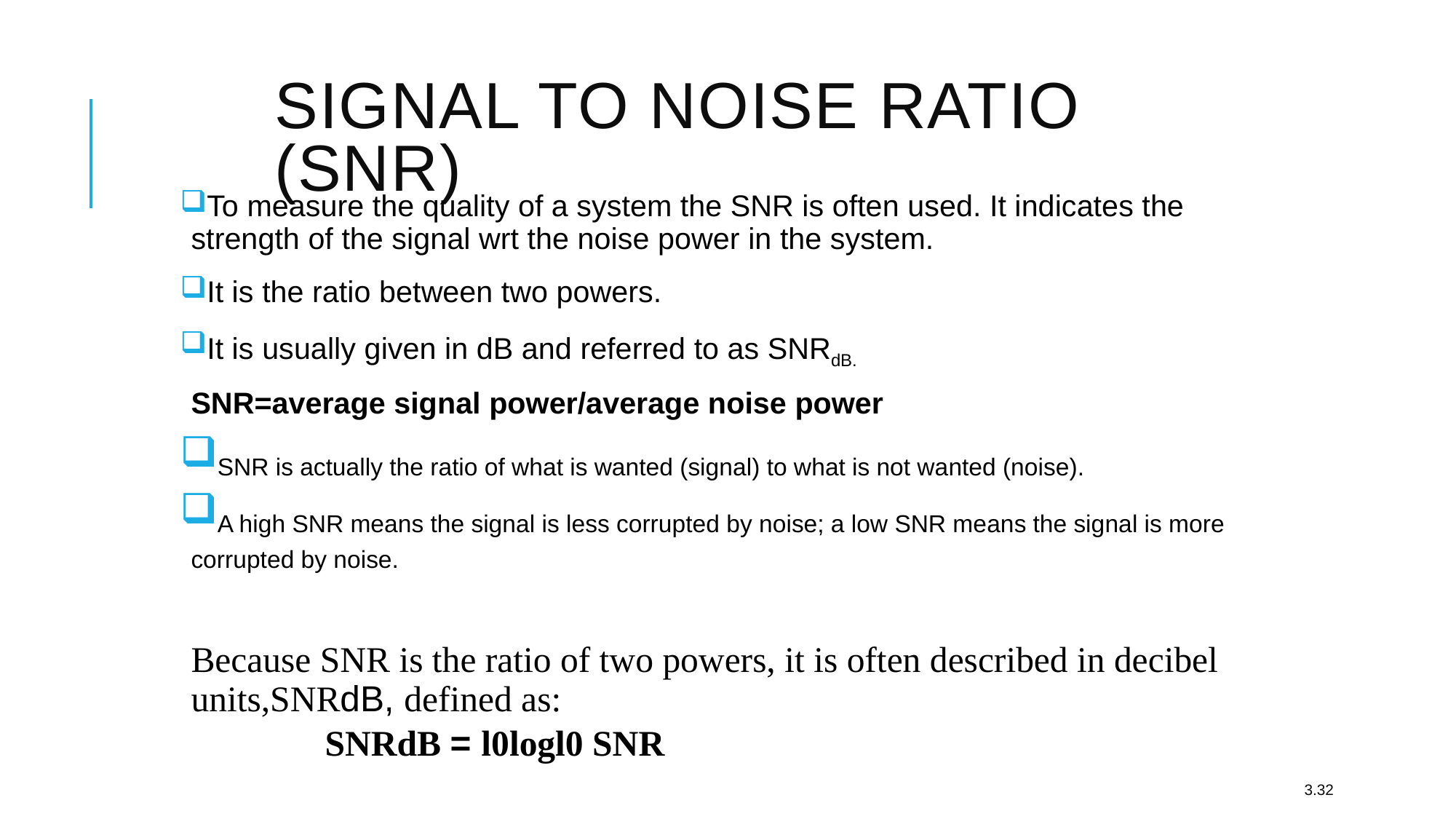

# Signal to Noise Ratio (SNR)
To measure the quality of a system the SNR is often used. It indicates the strength of the signal wrt the noise power in the system.
It is the ratio between two powers.
It is usually given in dB and referred to as SNRdB.
SNR=average signal power/average noise power
SNR is actually the ratio of what is wanted (signal) to what is not wanted (noise).
A high SNR means the signal is less corrupted by noise; a low SNR means the signal is more corrupted by noise.

Because SNR is the ratio of two powers, it is often described in decibel units,SNRdB, defined as:
SNRdB = l0logl0 SNR

3.32